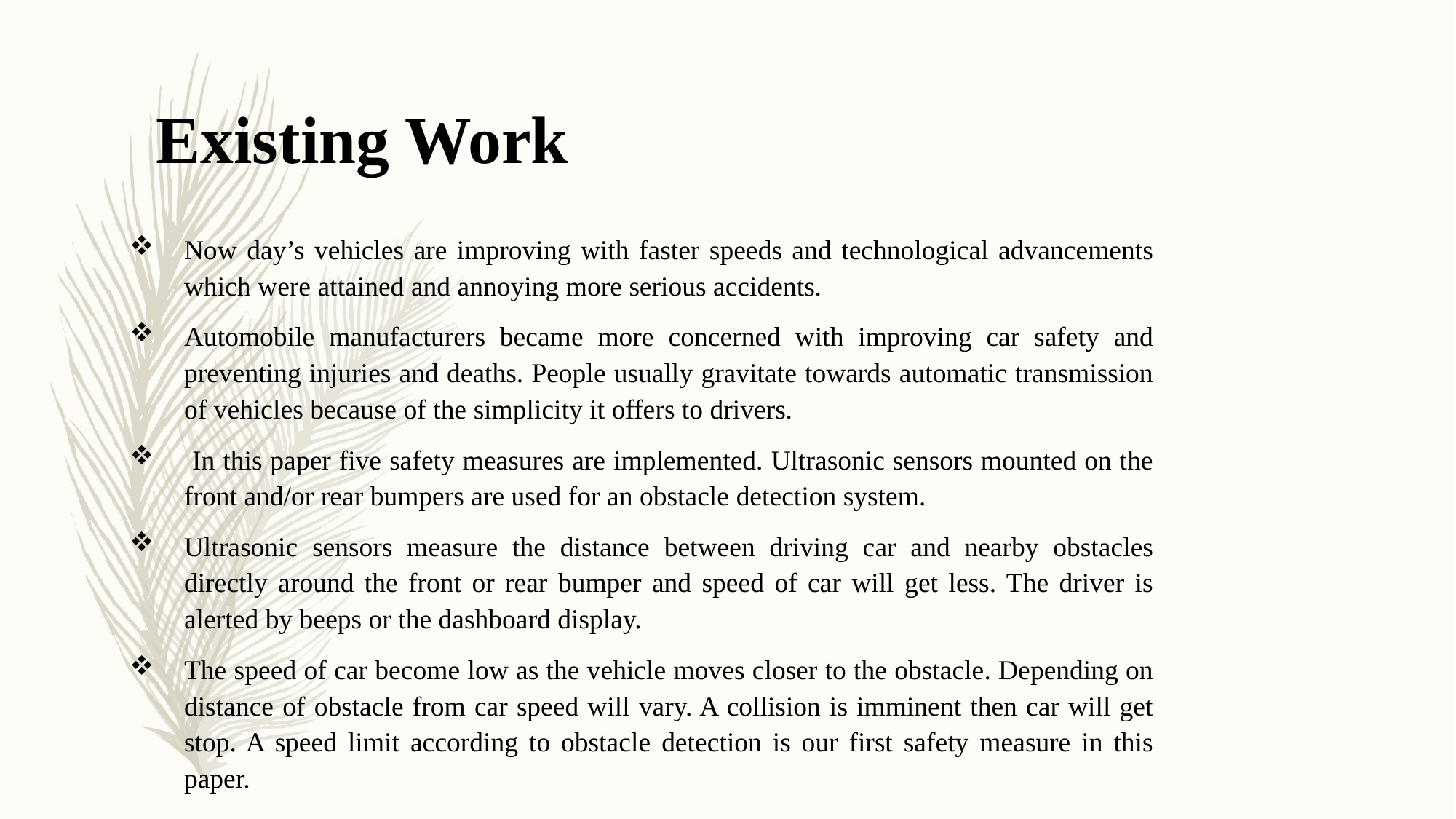

# Existing Work
Now day’s vehicles are improving with faster speeds and technological advancements which were attained and annoying more serious accidents.
Automobile manufacturers became more concerned with improving car safety and preventing injuries and deaths. People usually gravitate towards automatic transmission of vehicles because of the simplicity it offers to drivers.
 In this paper five safety measures are implemented. Ultrasonic sensors mounted on the front and/or rear bumpers are used for an obstacle detection system.
Ultrasonic sensors measure the distance between driving car and nearby obstacles directly around the front or rear bumper and speed of car will get less. The driver is alerted by beeps or the dashboard display.
The speed of car become low as the vehicle moves closer to the obstacle. Depending on distance of obstacle from car speed will vary. A collision is imminent then car will get stop. A speed limit according to obstacle detection is our first safety measure in this paper.